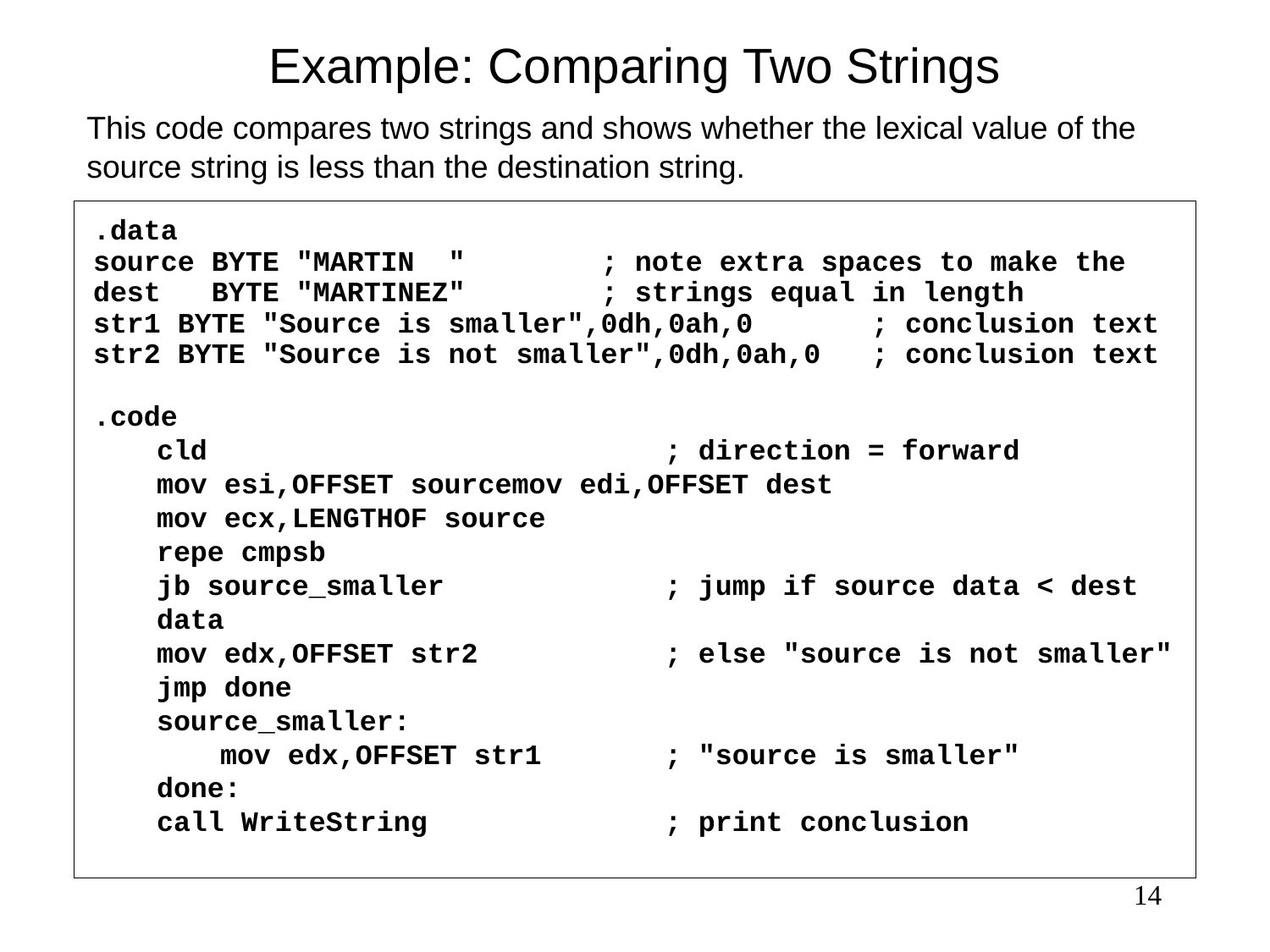

# Example: Comparing Two Strings
This code compares two strings and shows whether the lexical value of the source string is less than the destination string.
.data
source BYTE "MARTIN  " 	; note extra spaces to make the
dest   BYTE "MARTINEZ"	; strings equal in length
str1 BYTE "Source is smaller",0dh,0ah,0       ; conclusion text
str2 BYTE "Source is not smaller",0dh,0ah,0   ; conclusion text

.code
cld                     	; direction = forward
mov esi,OFFSET sourcemov edi,OFFSET dest
mov ecx,LENGTHOF source
repe cmpsb
jb source_smaller       	; jump if source data < dest data
mov edx,OFFSET str2     	; else "source is not smaller"
jmp done
source_smaller:
	mov edx,OFFSET str1     	; "source is smaller"
done:
call WriteString        	; print conclusion

14